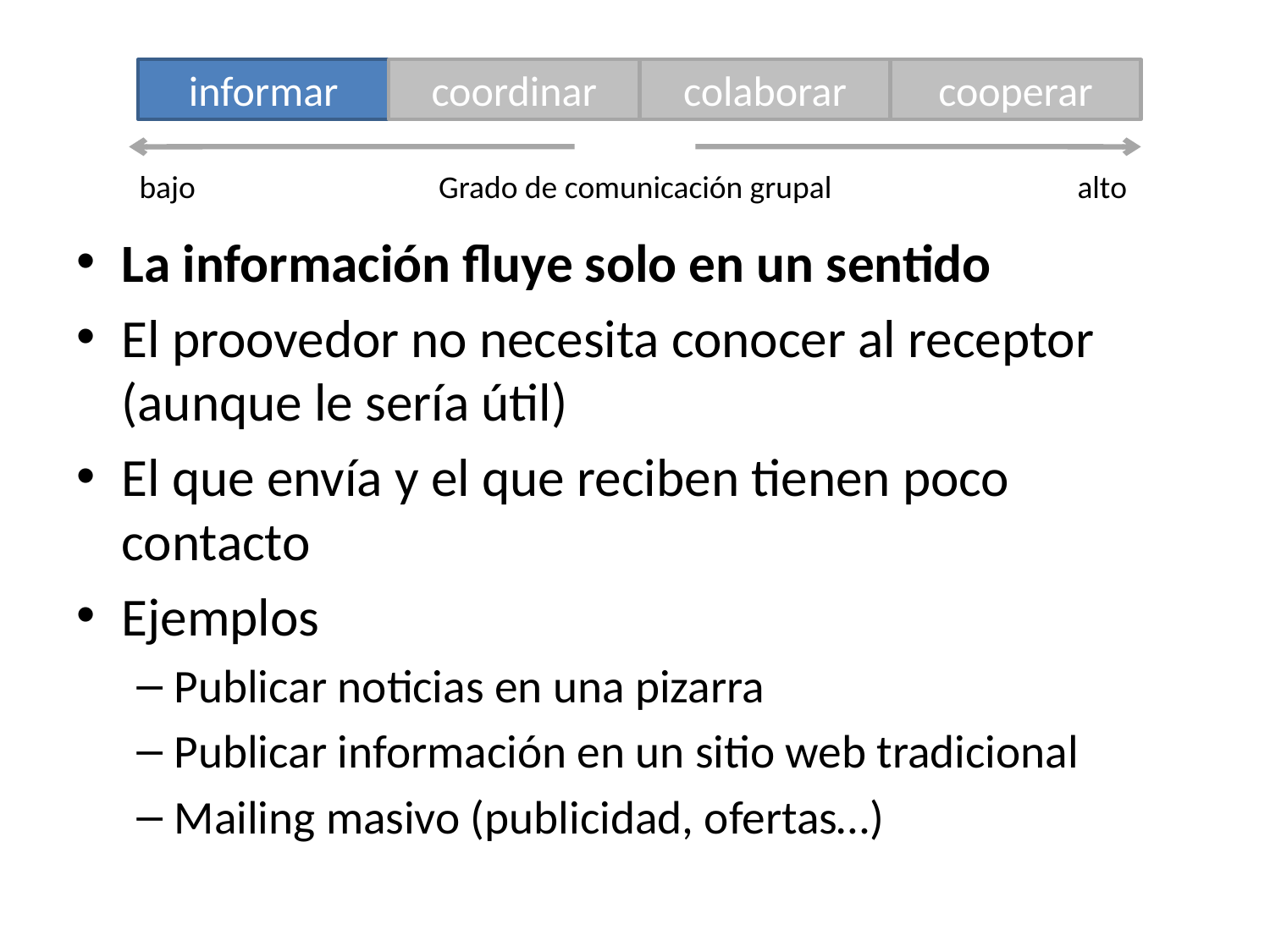

informar
coordinar
colaborar
cooperar
bajo
Grado de comunicación grupal
alto
La información fluye solo en un sentido
El proovedor no necesita conocer al receptor (aunque le sería útil)
El que envía y el que reciben tienen poco contacto
Ejemplos
Publicar noticias en una pizarra
Publicar información en un sitio web tradicional
Mailing masivo (publicidad, ofertas…)